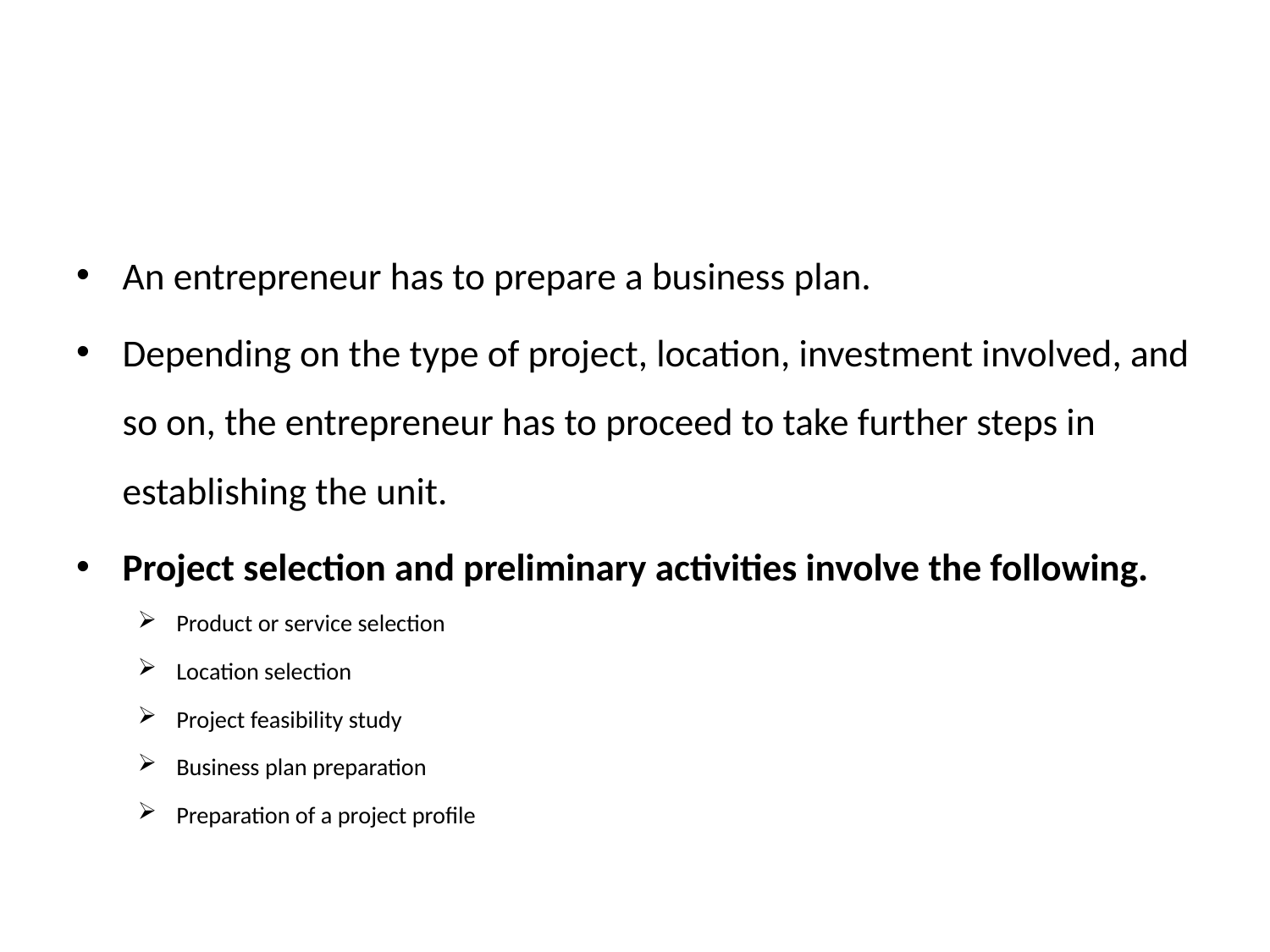

#
An entrepreneur has to prepare a business plan.
Depending on the type of project, location, investment involved, and so on, the entrepreneur has to proceed to take further steps in establishing the unit.
Project selection and preliminary activities involve the following.
Product or service selection
Location selection
Project feasibility study
Business plan preparation
Preparation of a project profile